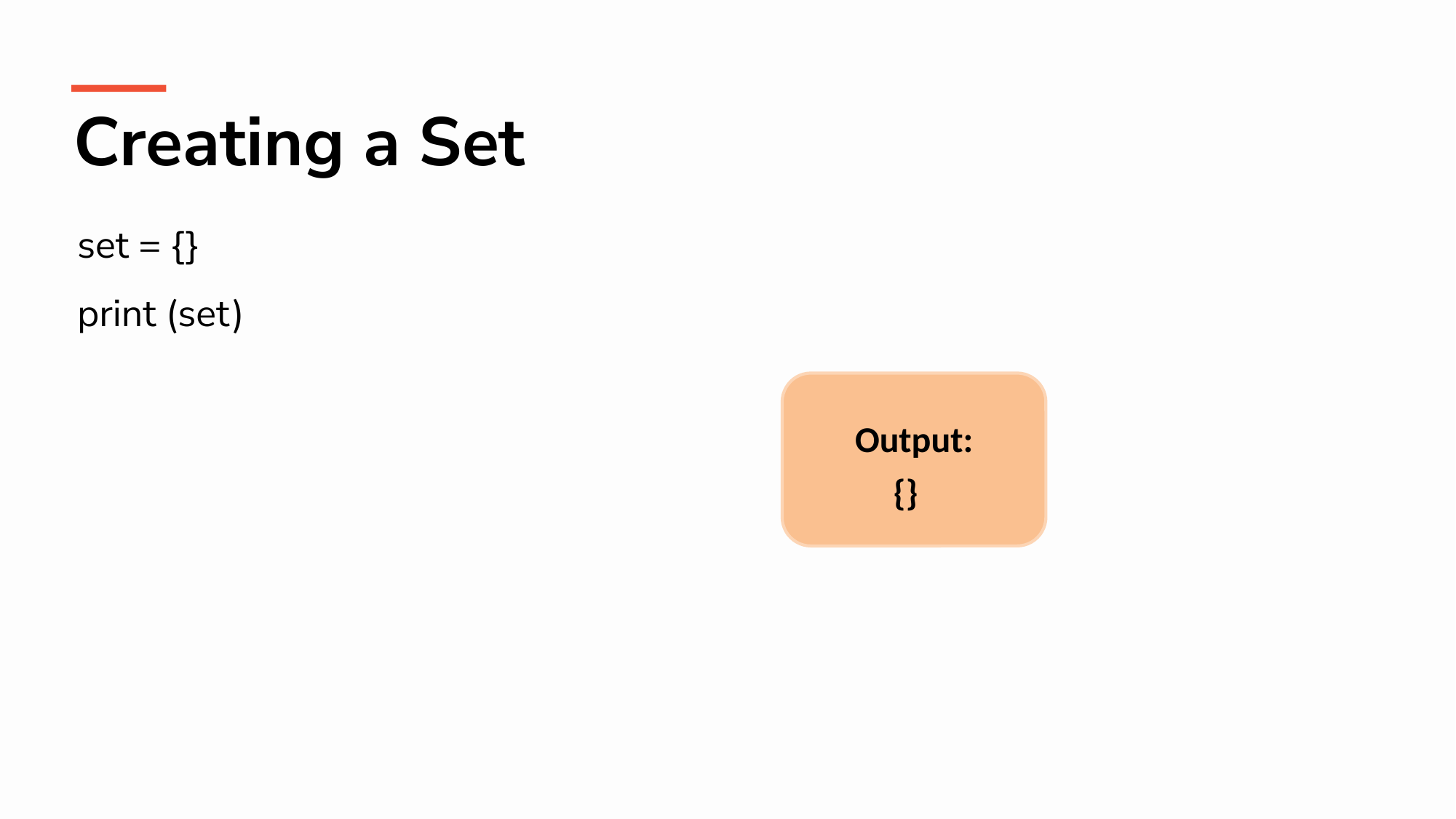

Creating a Set
set = {}
print (set)
Output:

{}